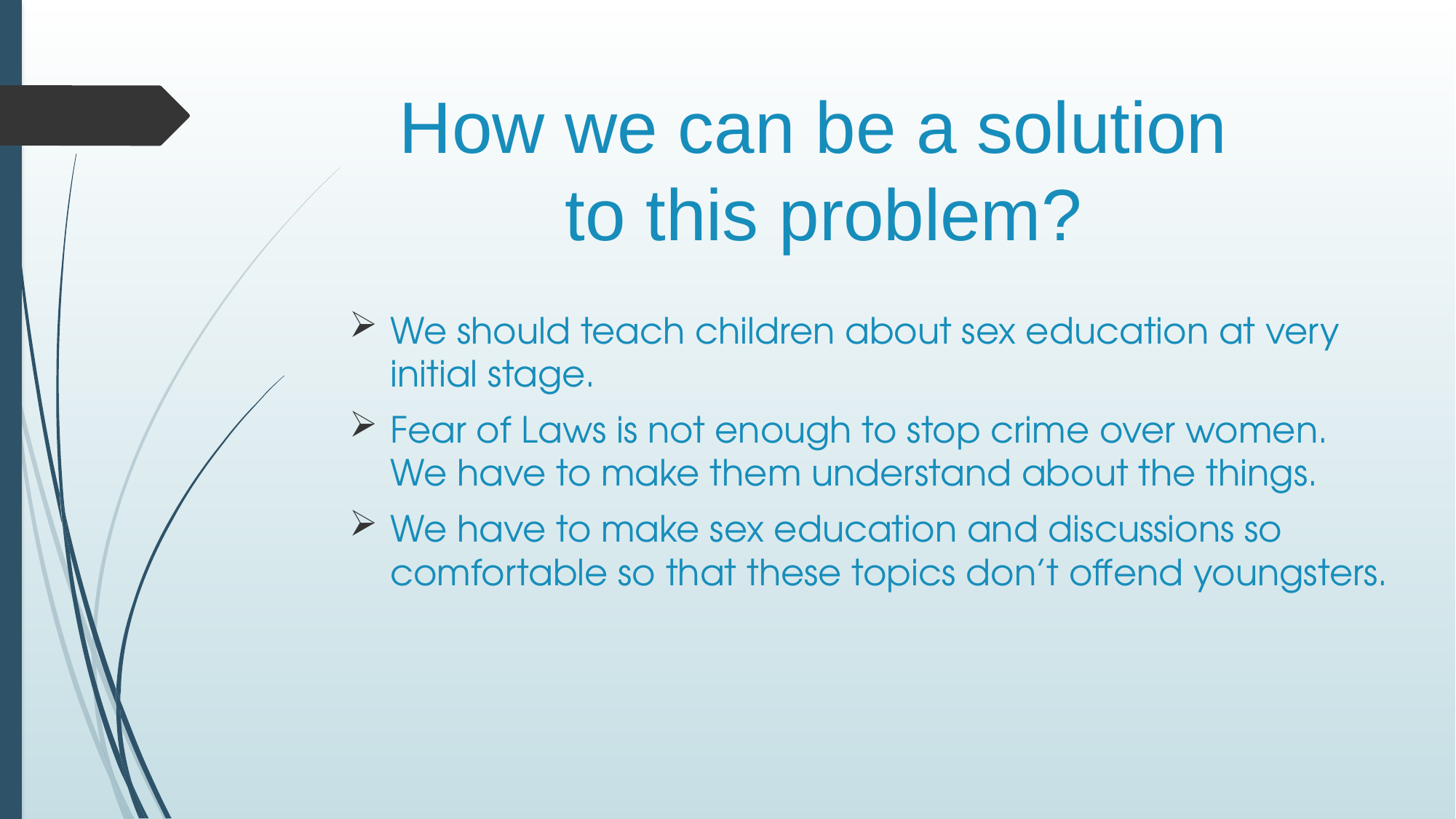

How we can be a solution
 to this problem?

We should teach children about sex education at very initial stage.
Fear of Laws is not enough to stop crime over women. We have to make them understand about the things.
We have to make sex education and discussions so comfortable so that these topics don’t offend youngsters.